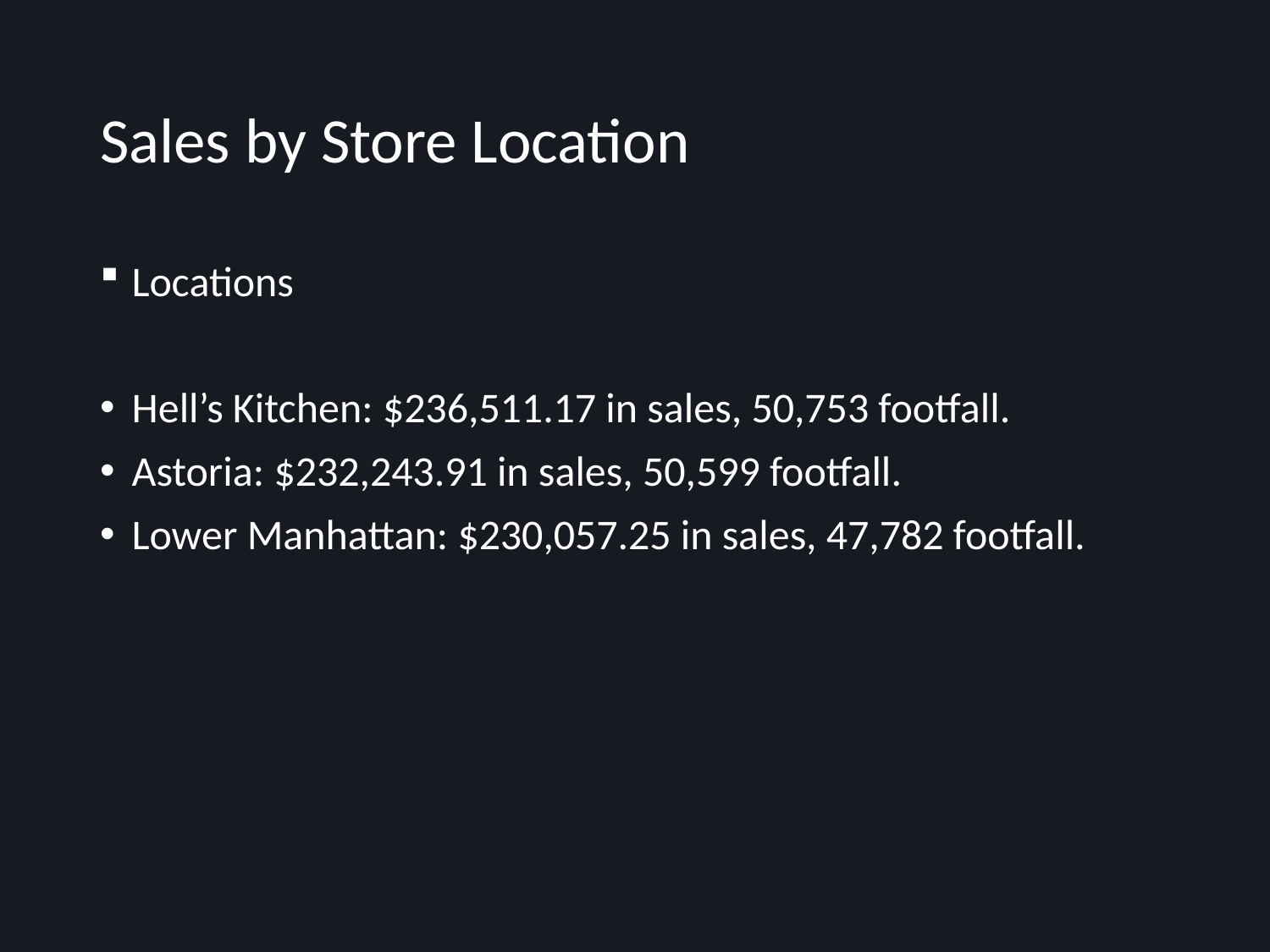

# Sales by Store Location
Locations

Hell’s Kitchen: $236,511.17 in sales, 50,753 footfall.
Astoria: $232,243.91 in sales, 50,599 footfall.
Lower Manhattan: $230,057.25 in sales, 47,782 footfall.